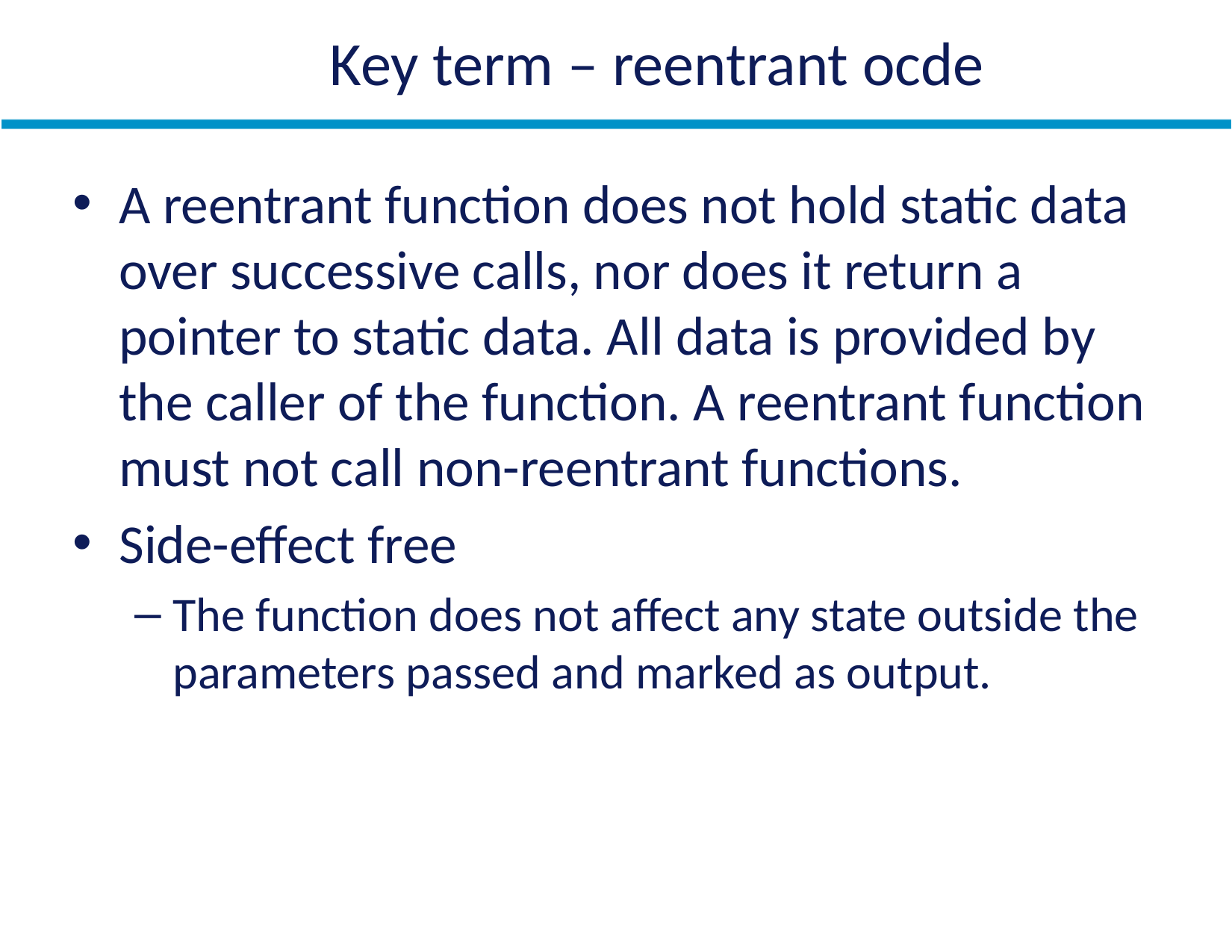

# Key term – reentrant ocde
A reentrant function does not hold static data over successive calls, nor does it return a pointer to static data. All data is provided by the caller of the function. A reentrant function must not call non-reentrant functions.
Side-effect free
The function does not affect any state outside the parameters passed and marked as output.